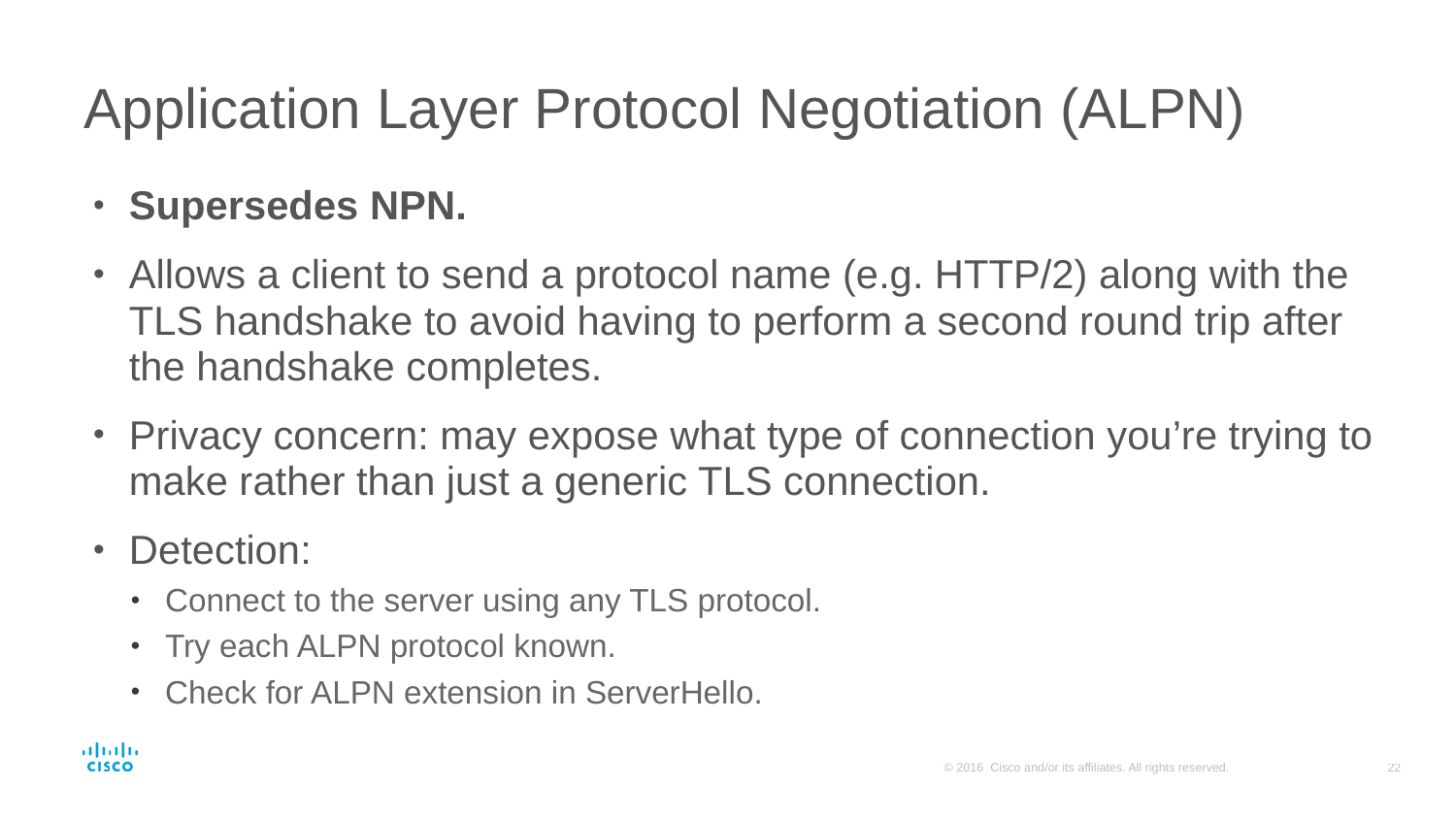

# Application Layer Protocol Negotiation (ALPN)
Supersedes NPN.
Allows a client to send a protocol name (e.g. HTTP/2) along with the TLS handshake to avoid having to perform a second round trip after the handshake completes.
Privacy concern: may expose what type of connection you’re trying to make rather than just a generic TLS connection.
Detection:
Connect to the server using any TLS protocol.
Try each ALPN protocol known.
Check for ALPN extension in ServerHello.